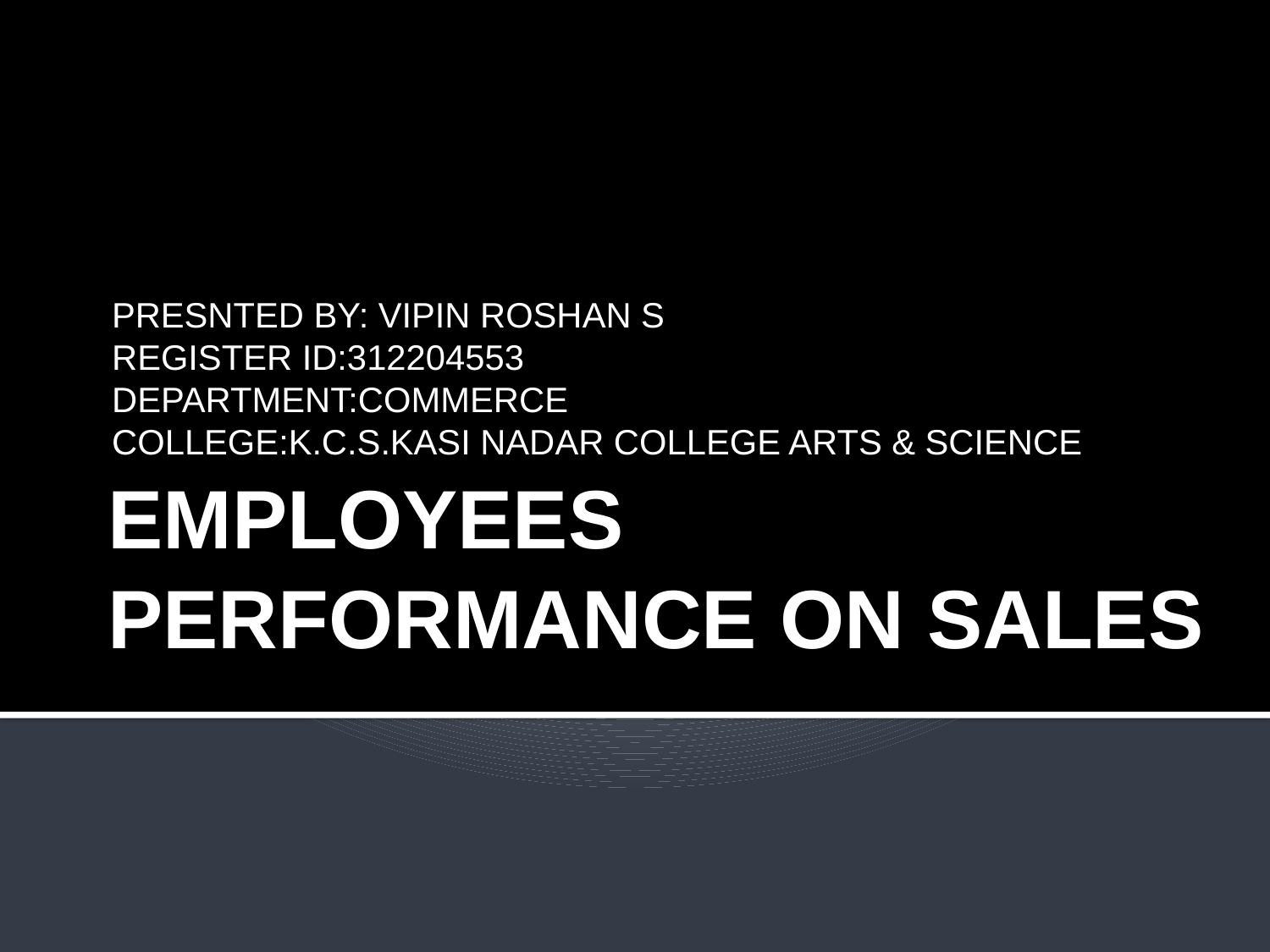

PRESNTED BY: VIPIN ROSHAN S
REGISTER ID:312204553
DEPARTMENT:COMMERCE
COLLEGE:K.C.S.KASI NADAR COLLEGE ARTS & SCIENCE
# EMPLOYEES PERFORMANCE ON SALES